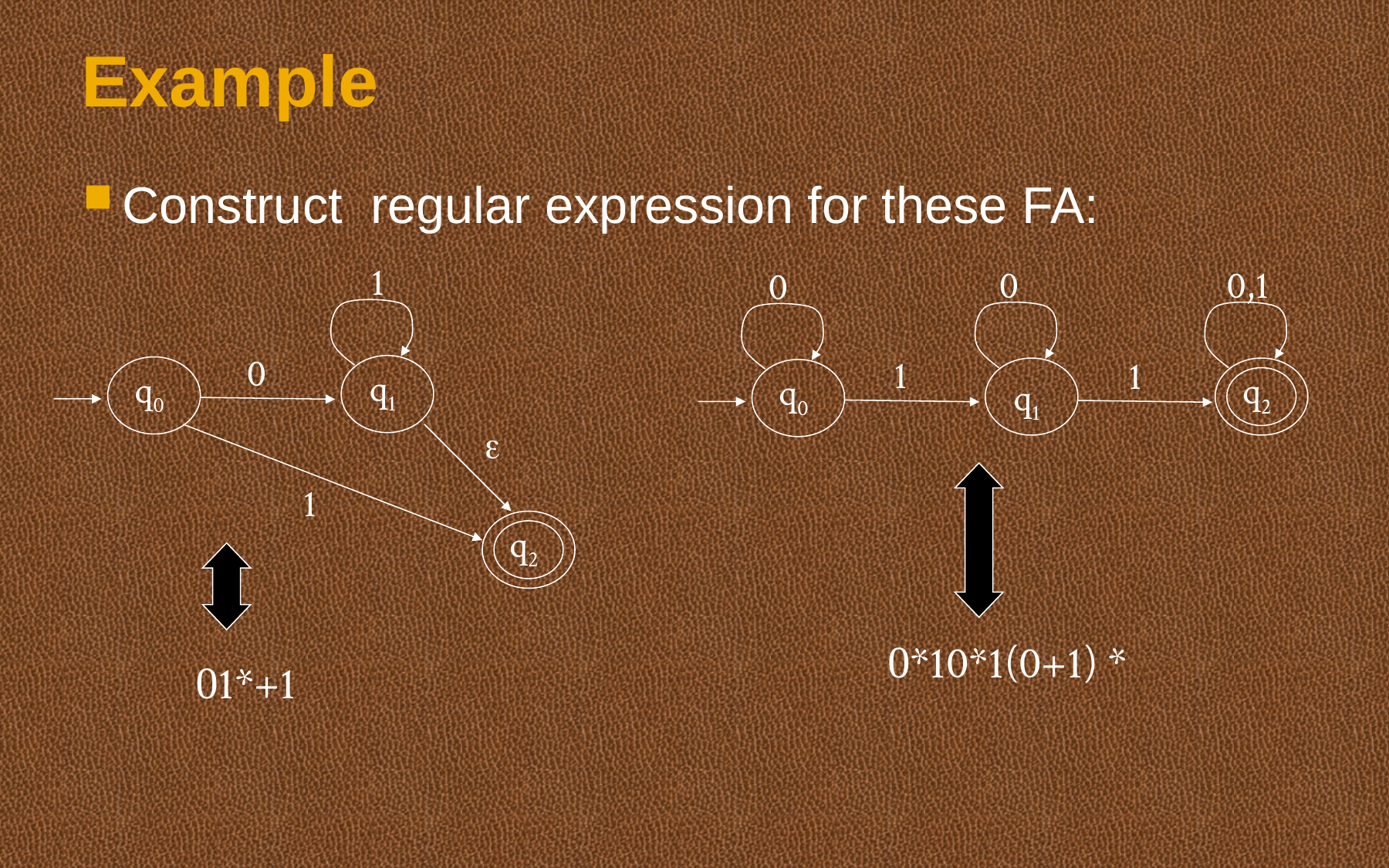

# Example
Construct  regular expression for these FA:
1
0
0,1
0

1
1

q2
q0

q1

0

q1
q0

ε

1

q2

0*10*1(0+1) *
01*+1
31